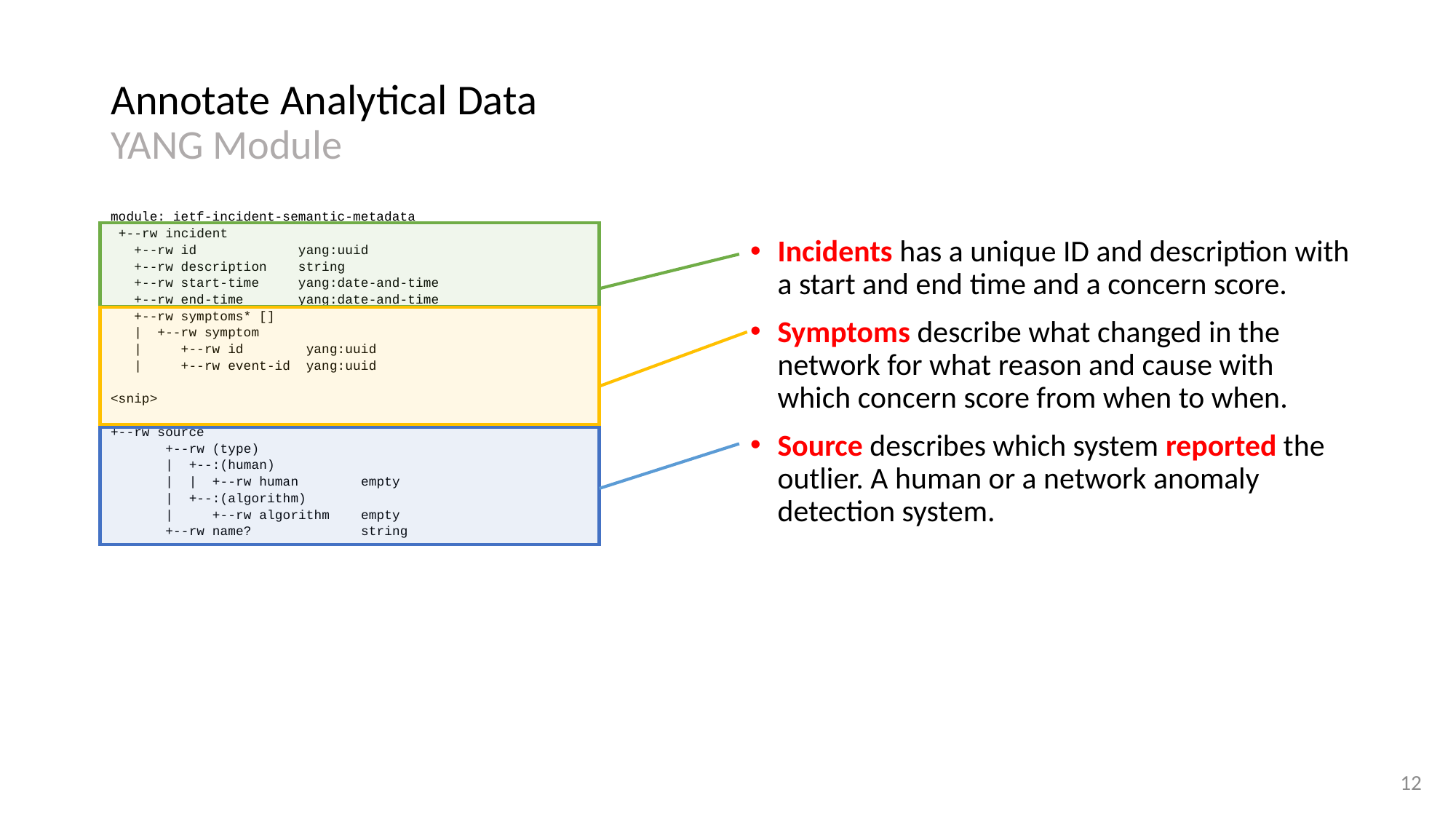

# Annotate Analytical Data YANG Module
module: ietf-incident-semantic-metadata
 +--rw incident
   +--rw id             yang:uuid
   +--rw description    string
   +--rw start-time     yang:date-and-time
   +--rw end-time       yang:date-and-time
   +--rw symptoms* []
   |  +--rw symptom
   |     +--rw id        yang:uuid
   |     +--rw event-id  yang:uuid

<snip>

+--rw source
       +--rw (type)
       |  +--:(human)
       |  |  +--rw human        empty
       |  +--:(algorithm)
       |     +--rw algorithm    empty
       +--rw name?              string

Incidents has a unique ID and description with a start and end time and a concern score.
Symptoms describe what changed in the network for what reason and cause with which concern score from when to when.
Source describes which system reported the outlier. A human or a network anomaly detection system.

12